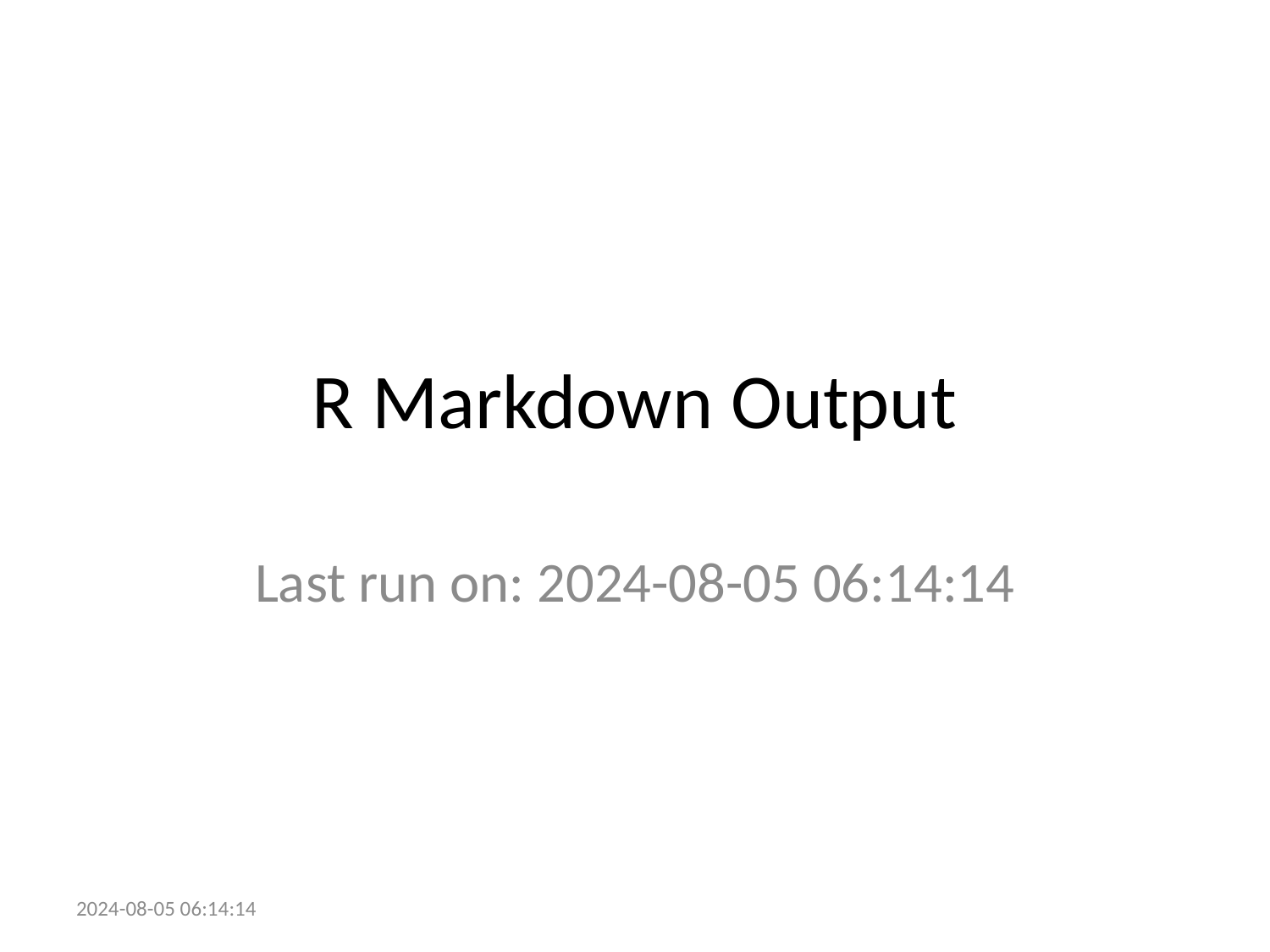

# R Markdown Output
Last run on: 2024-08-05 06:14:14
2024-08-05 06:14:14